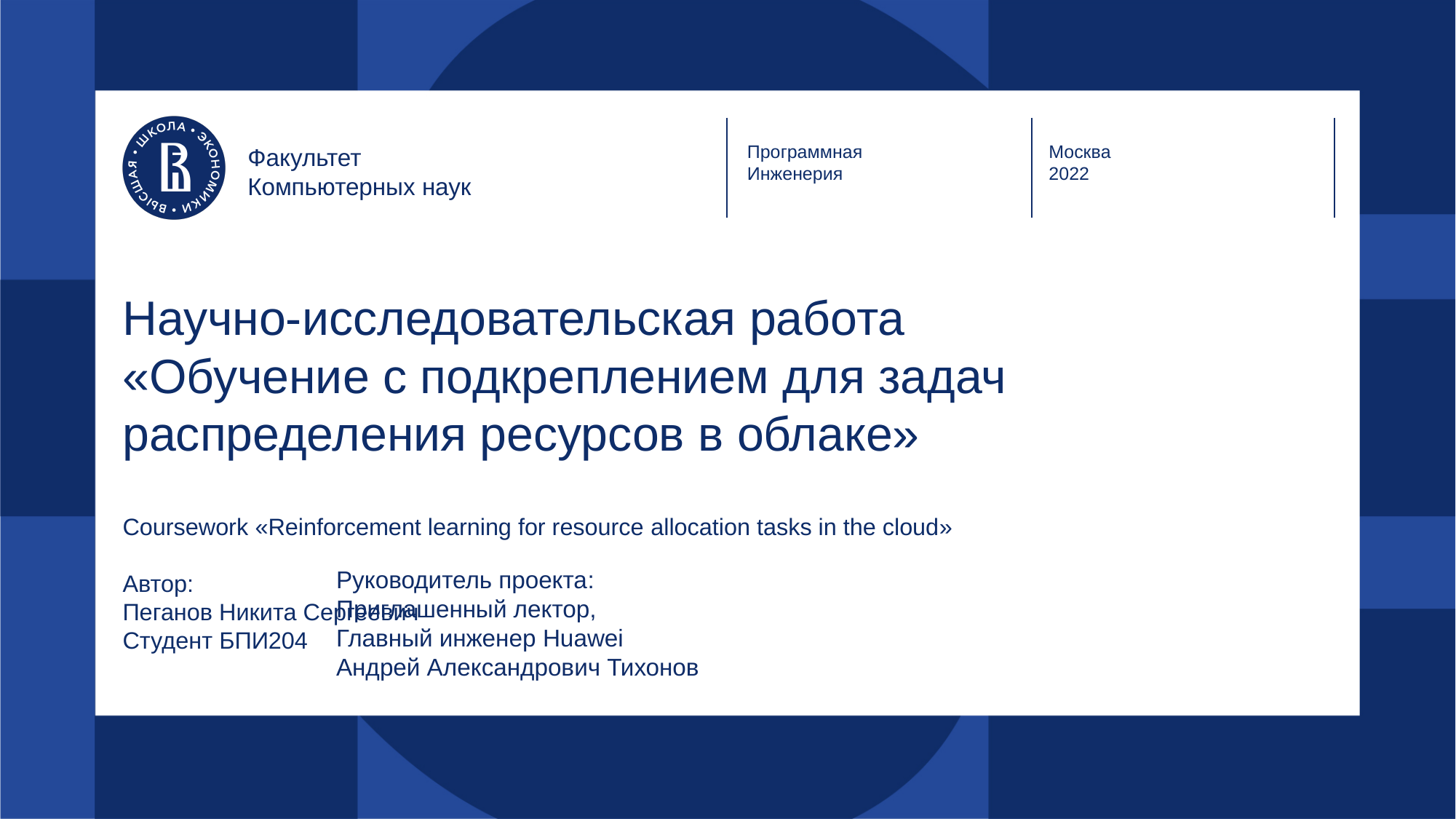

Программная
Инженерия
Москва
2022
Факультет
Компьютерных наук
# Научно-исследовательская работа «Обучение с подкреплением для задач распределения ресурсов в облаке»
Coursework «Reinforcement learning for resource allocation tasks in the cloud»

Автор:
Пеганов Никита Сергеевич
Студент БПИ204
Руководитель проекта:
Приглашенный лектор,
Главный инженер Huawei
Андрей Александрович Тихонов